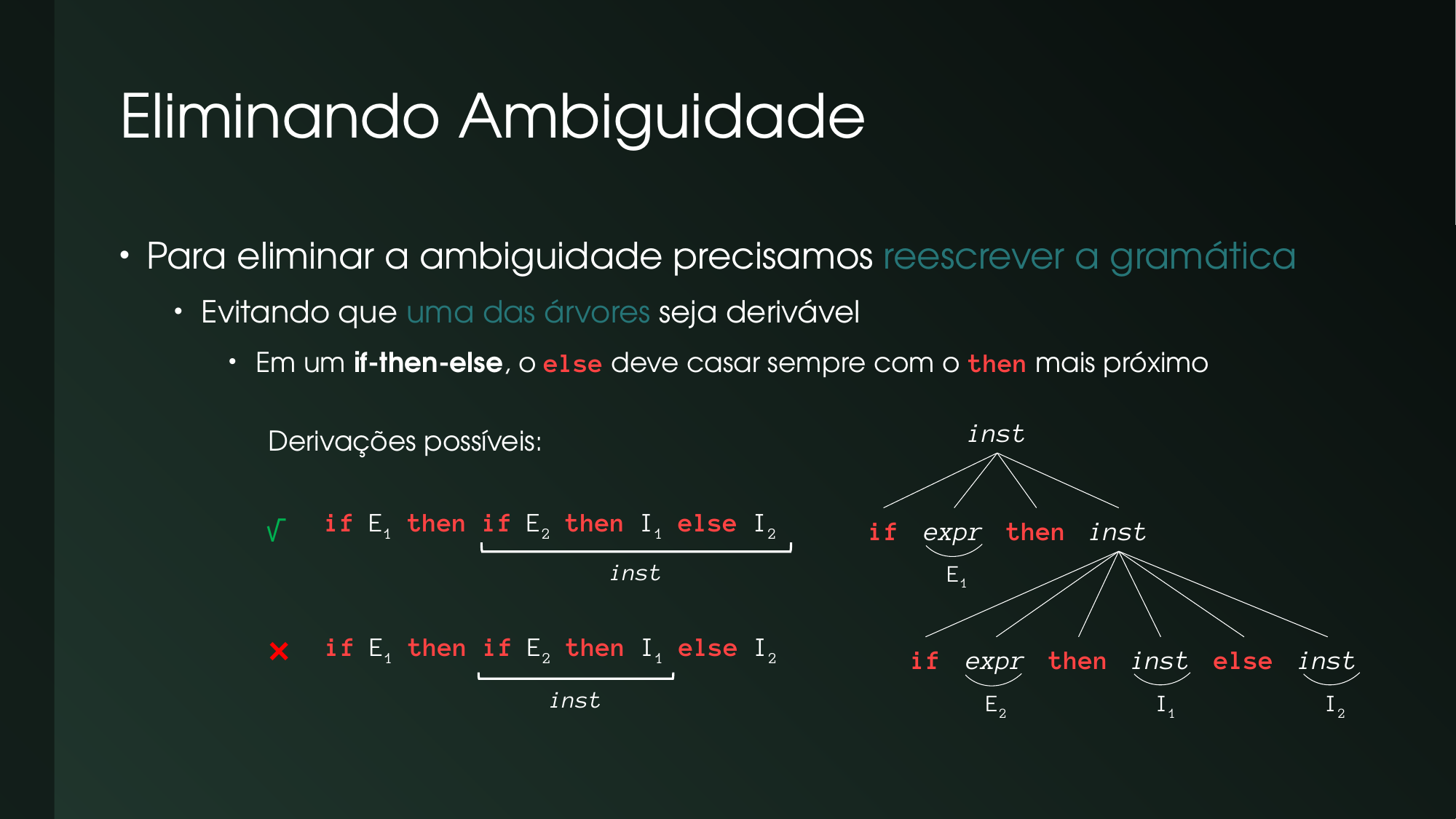

# Eliminando Ambiguidade
Para eliminar a ambiguidade precisamos reescrever a gramática
Evitando que uma das árvores seja derivável
Em um if-then-else, o else deve casar sempre com o then mais próximo

inst

if
expr
then
inst
E1

if
expr
then
inst
else
inst
E2
I2
I1
Derivações possíveis:
√
if E1 then if E2 then I1 else I2
inst

×
if E1 then if E2 then I1 else I2
inst